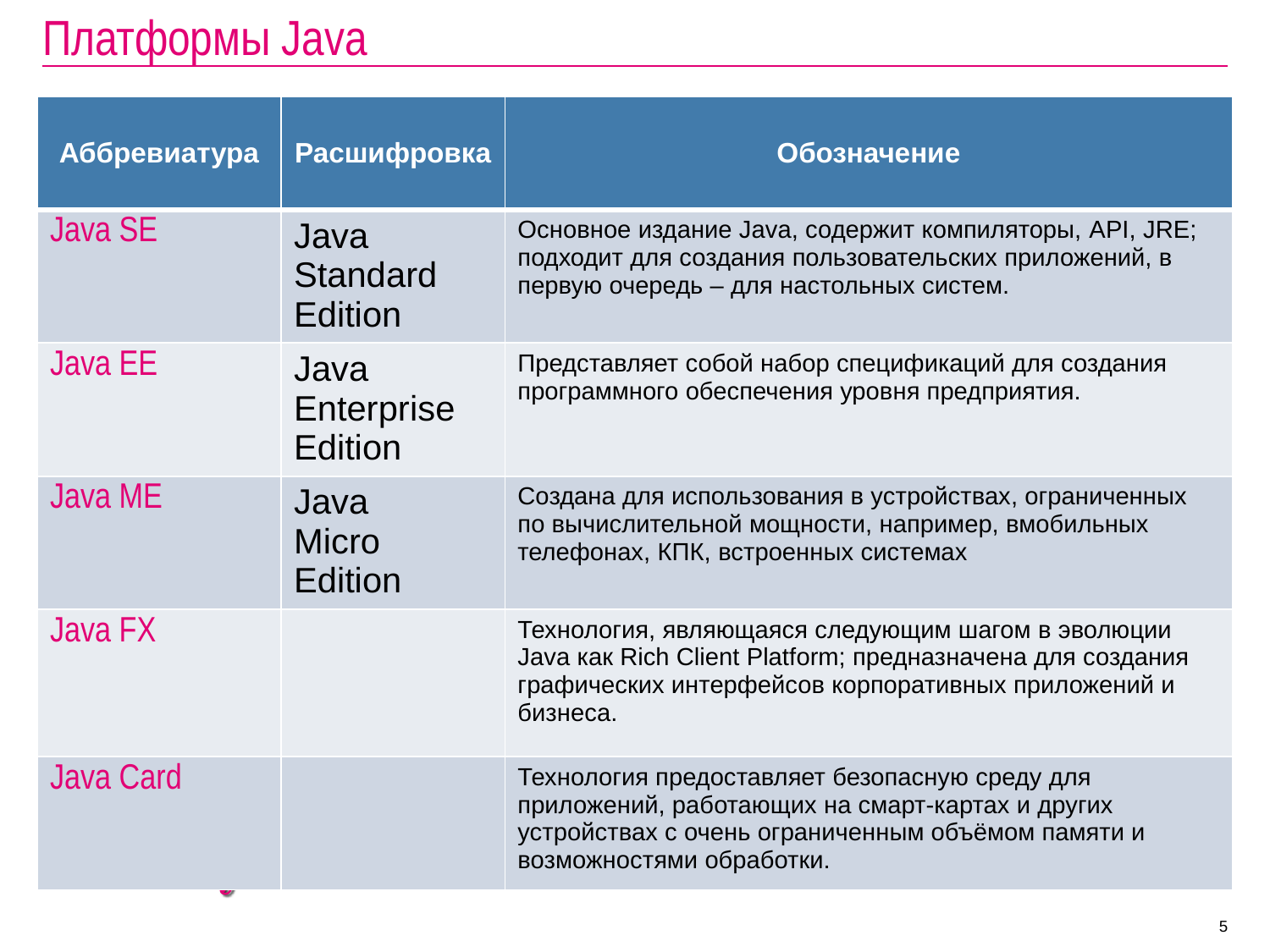

# Платформы Java
| Аббревиатура | Расшифровка | Обозначение |
| --- | --- | --- |
| Java SE | Java Standard Edition | Основное издание Java, содержит компиляторы, API, JRE; подходит для создания пользовательских приложений, в первую очередь – для настольных систем. |
| Java EE | Java Enterprise Edition | Представляет собой набор спецификаций для создания программного обеспечения уровня предприятия. |
| Java ME | Java Micro Edition | Создана для использования в устройствах, ограниченных по вычислительной мощности, например, вмобильных телефонах, КПК, встроенных системах |
| Java FX |  | Технология, являющаяся следующим шагом в эволюции Java как Rich Client Platform; предназначена для создания графических интерфейсов корпоративных приложений и бизнеса. |
| Java Card |  | Технология предоставляет безопасную среду для приложений, работающих на смарт-картах и других устройствах с очень ограниченным объёмом памяти и возможностями обработки. |

5